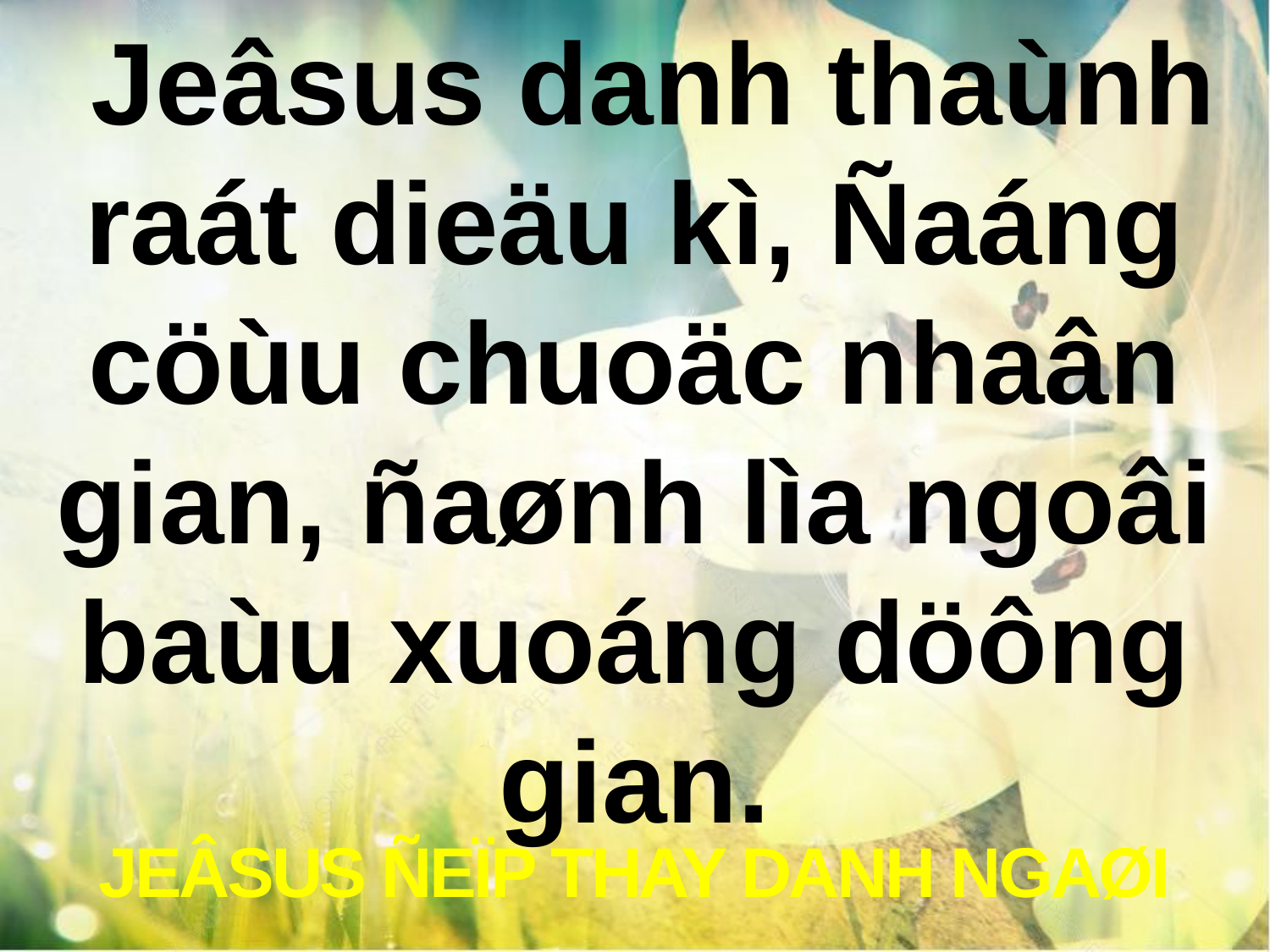

Jeâsus danh thaùnh raát dieäu kì, Ñaáng cöùu chuoäc nhaân gian, ñaønh lìa ngoâi baùu xuoáng döông gian.
JEÂSUS ÑEÏP THAY DANH NGAØI